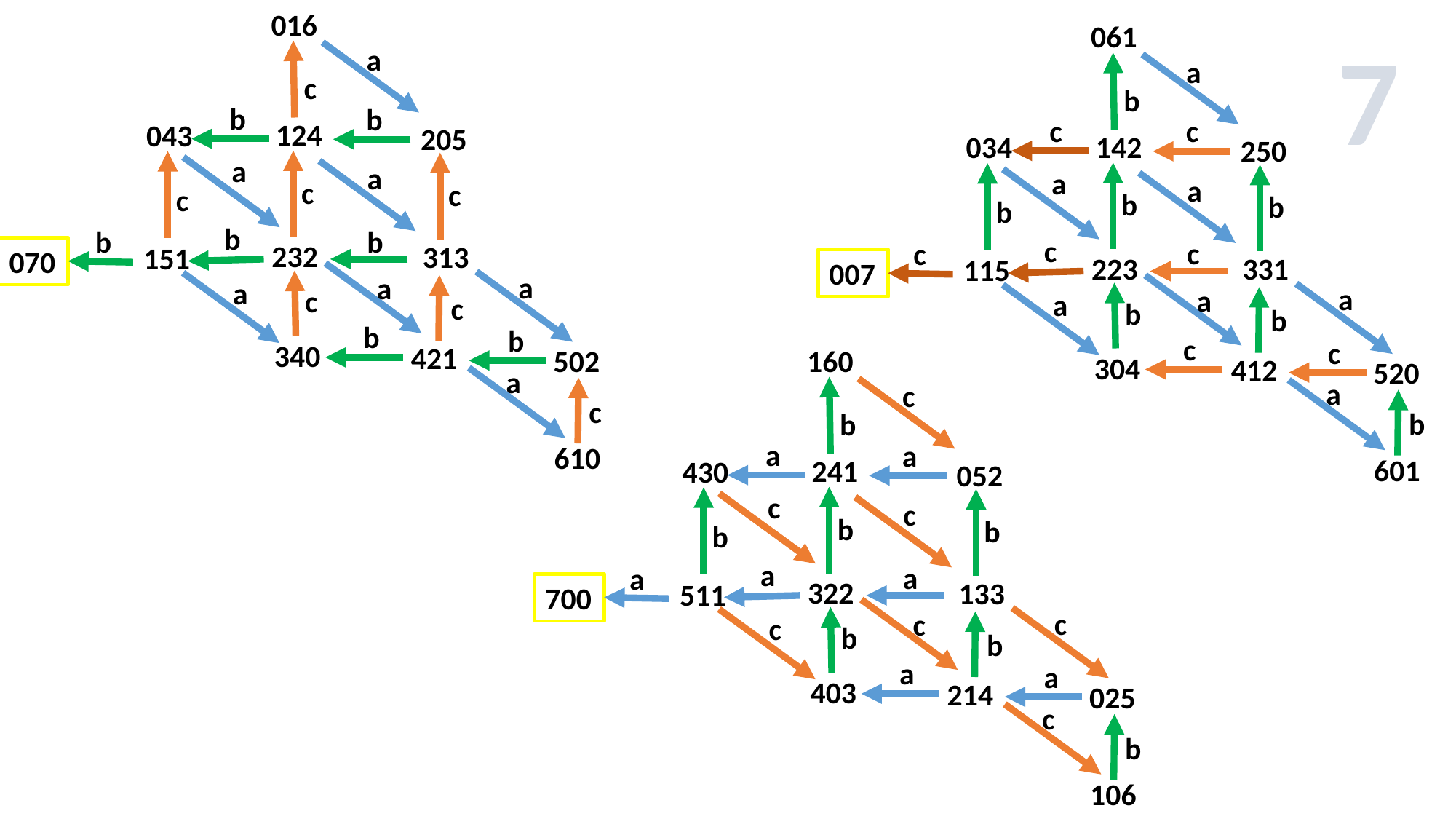

016
061
7
a
a
c
b
b
b
c
c
124
043
205
142
034
250
a
a
a
a
c
c
c
b
b
b
b
b
b
c
c
c
232
313
151
070
223
331
115
007
a
a
a
a
a
c
a
c
b
b
b
b
c
c
340
421
160
502
304
412
520
a
a
c
c
b
b
a
a
610
601
241
430
052
c
c
b
b
b
a
a
a
322
133
511
700
c
c
c
b
b
a
a
403
214
025
c
b
106